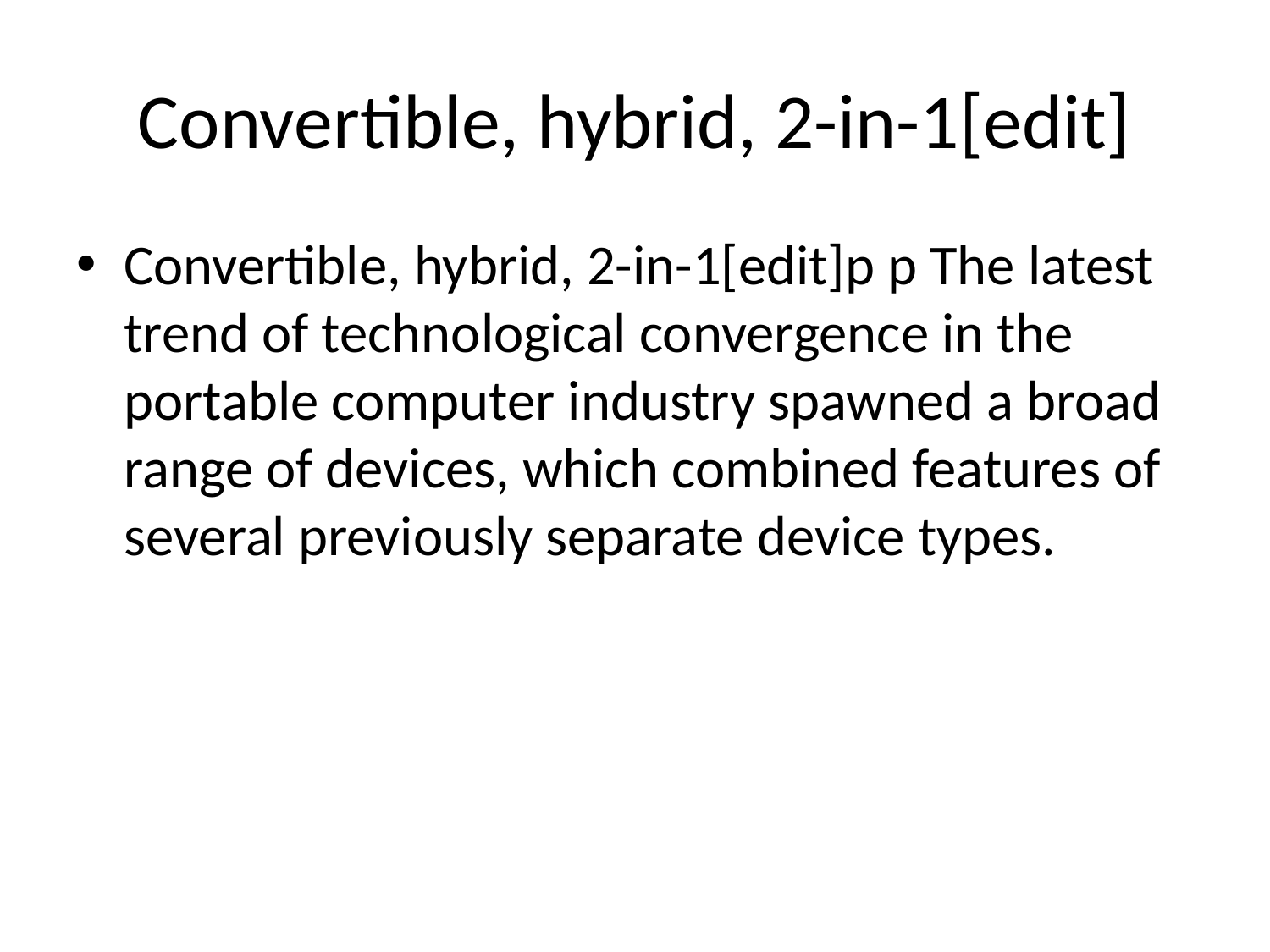

# Convertible, hybrid, 2-in-1[edit]
Convertible, hybrid, 2-in-1[edit]p p The latest trend of technological convergence in the portable computer industry spawned a broad range of devices, which combined features of several previously separate device types.